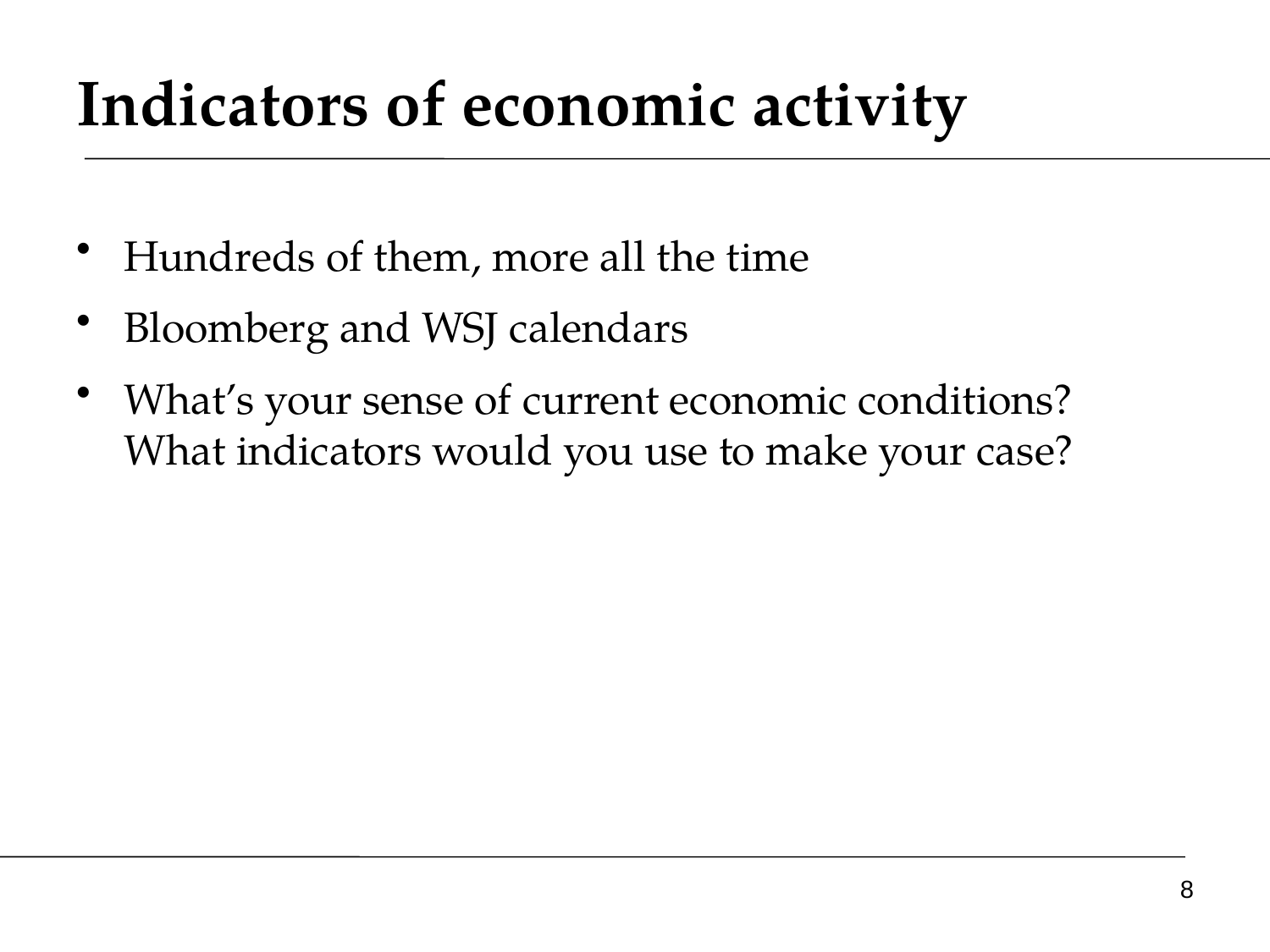

Indicators of economic activity
Hundreds of them, more all the time
Bloomberg and WSJ calendars
What’s your sense of current economic conditions?  What indicators would you use to make your case?

8